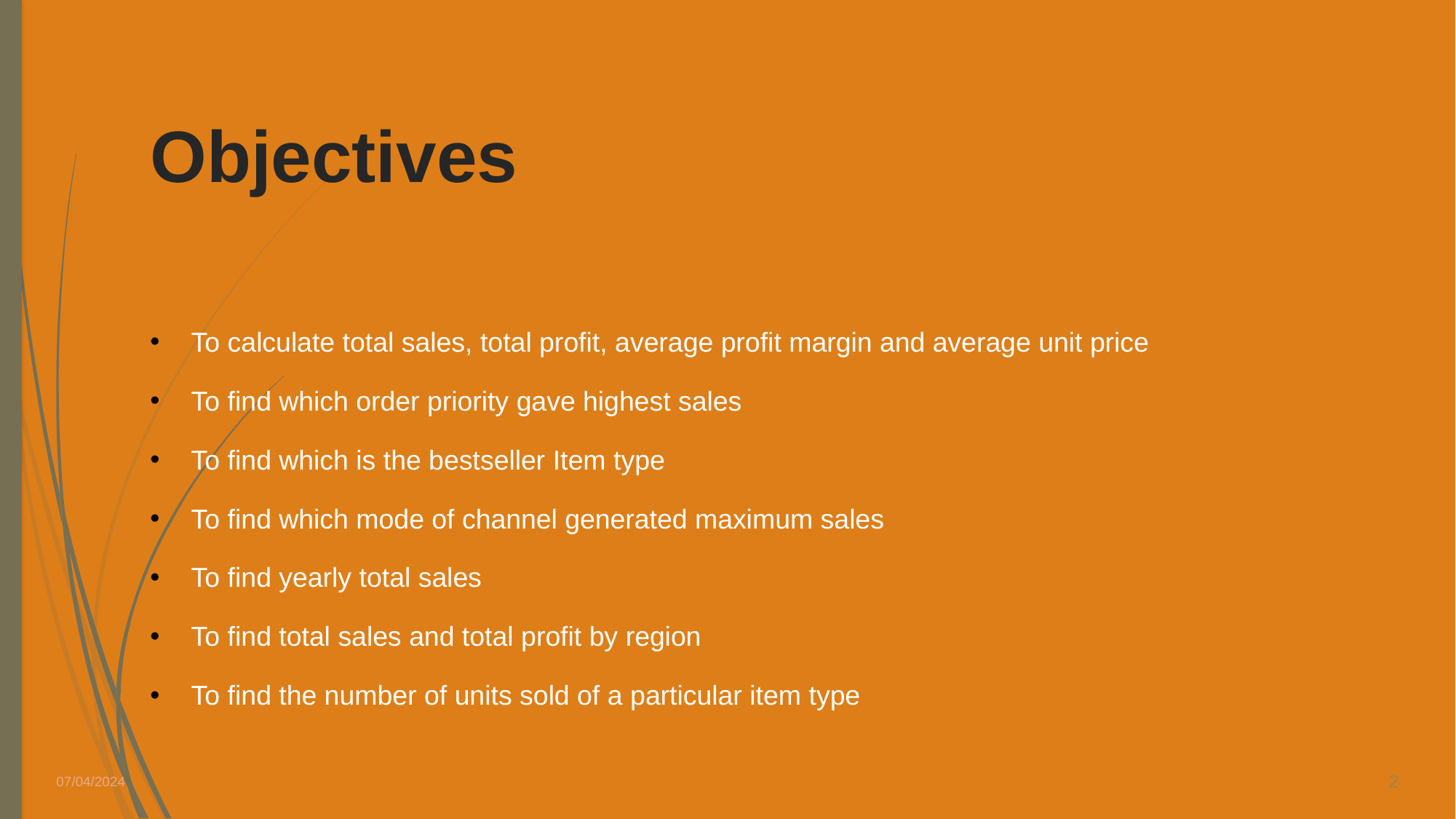

# Objectives
To calculate total sales, total profit, average profit margin and average unit price

To find which order priority gave highest sales

To find which is the bestseller Item type

To find which mode of channel generated maximum sales

To find yearly total sales

To find total sales and total profit by region

To find the number of units sold of a particular item type
07/04/2024
2